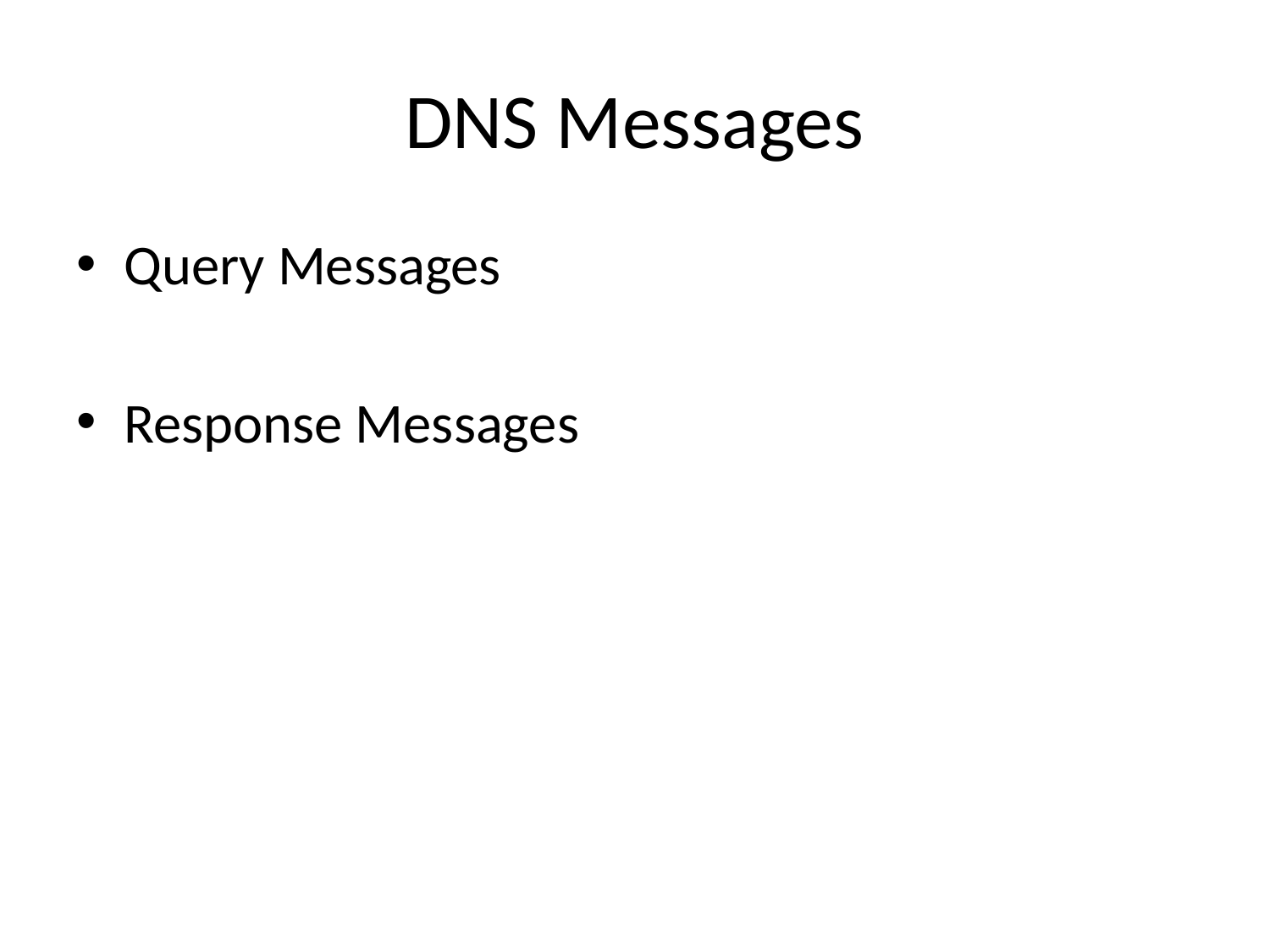

# DNS Messages
Query Messages

Response Messages